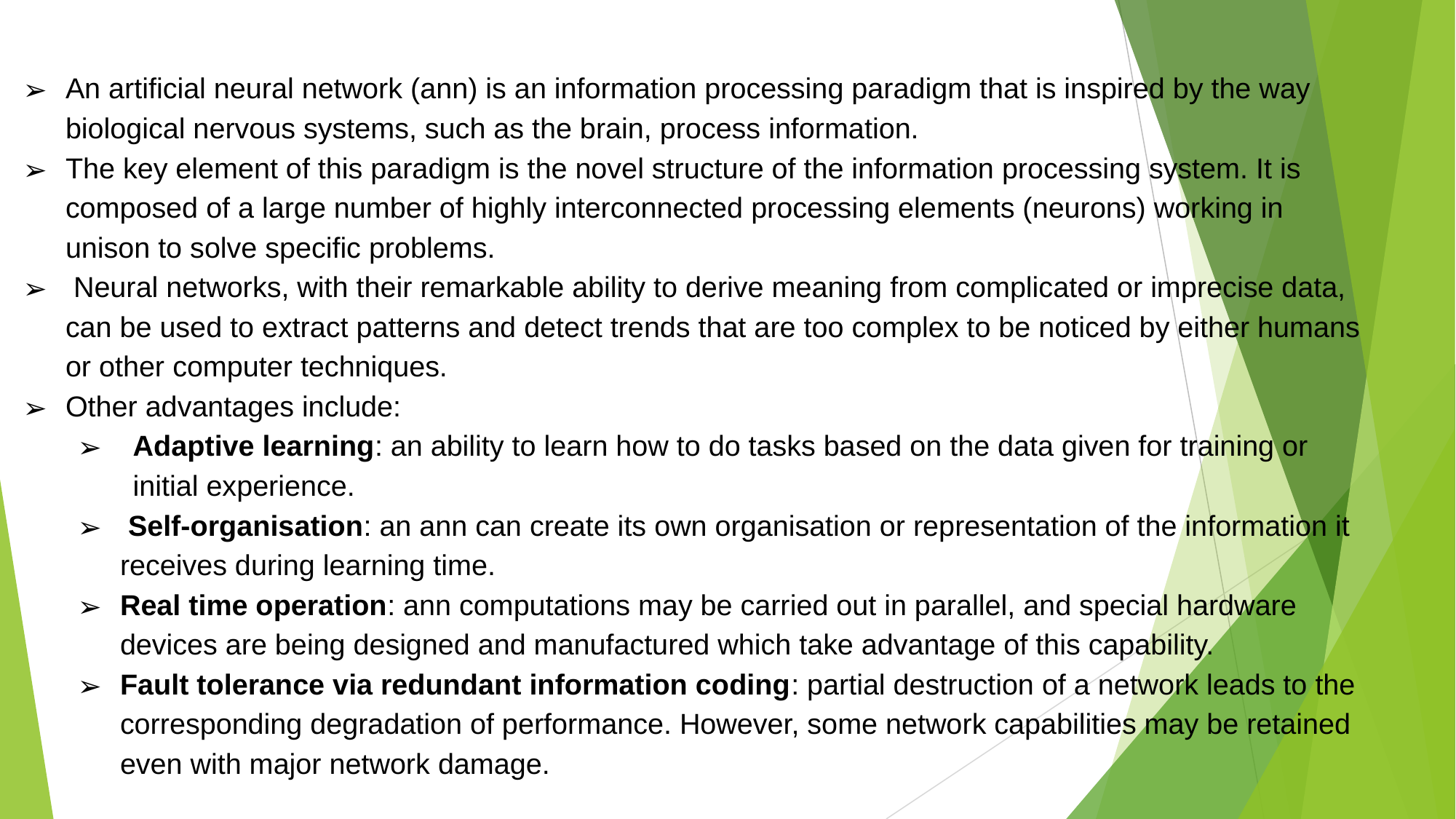

An artificial neural network (ann) is an information processing paradigm that is inspired by the way biological nervous systems, such as the brain, process information.
The key element of this paradigm is the novel structure of the information processing system. It is composed of a large number of highly interconnected processing elements (neurons) working in unison to solve specific problems.
 Neural networks, with their remarkable ability to derive meaning from complicated or imprecise data, can be used to extract patterns and detect trends that are too complex to be noticed by either humans or other computer techniques.
Other advantages include:
Adaptive learning: an ability to learn how to do tasks based on the data given for training or initial experience.
 Self-organisation: an ann can create its own organisation or representation of the information it receives during learning time.
Real time operation: ann computations may be carried out in parallel, and special hardware devices are being designed and manufactured which take advantage of this capability.
Fault tolerance via redundant information coding: partial destruction of a network leads to the corresponding degradation of performance. However, some network capabilities may be retained even with major network damage.